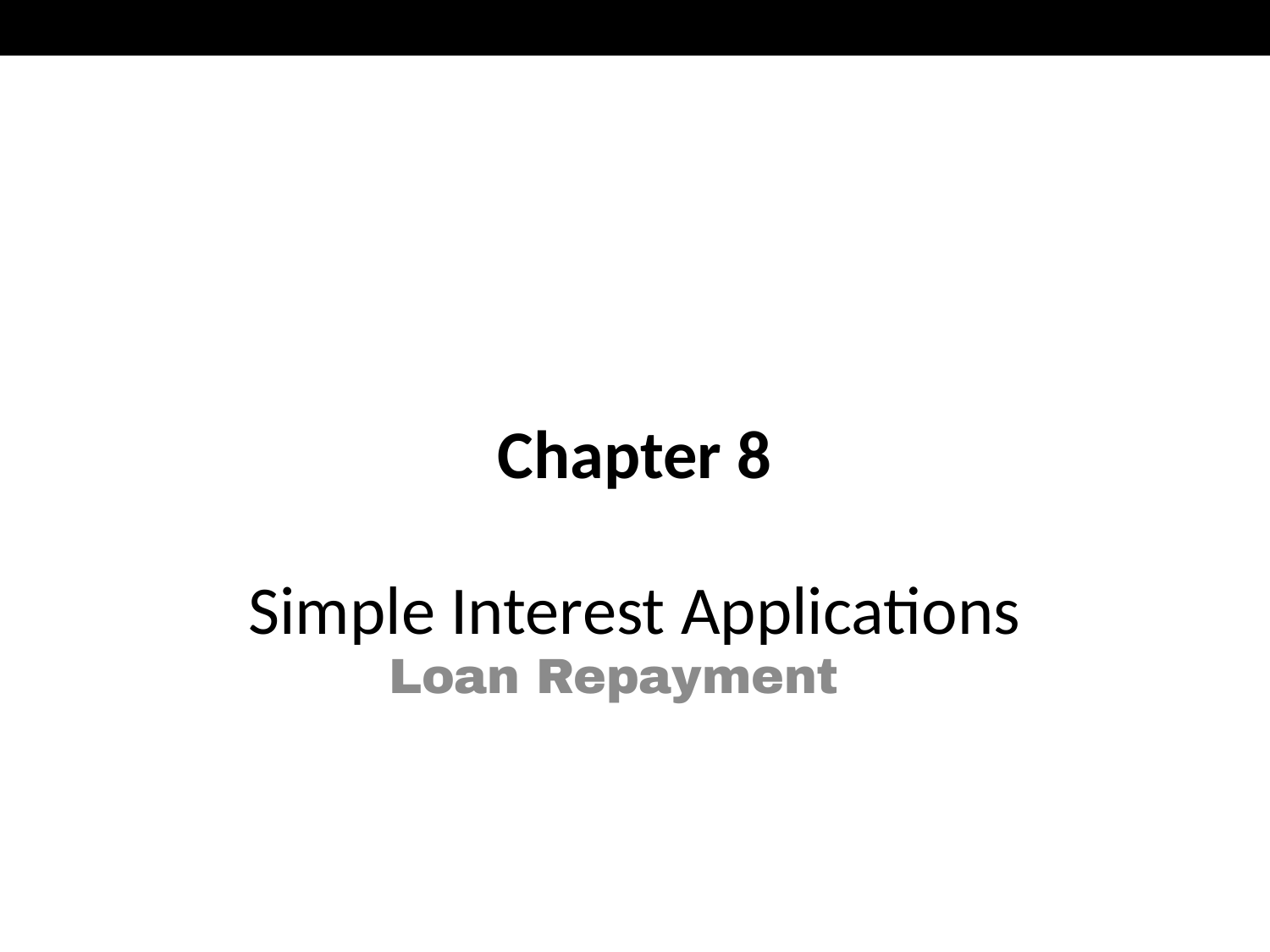

# Chapter 8 Simple Interest Applications

Loan Repayment